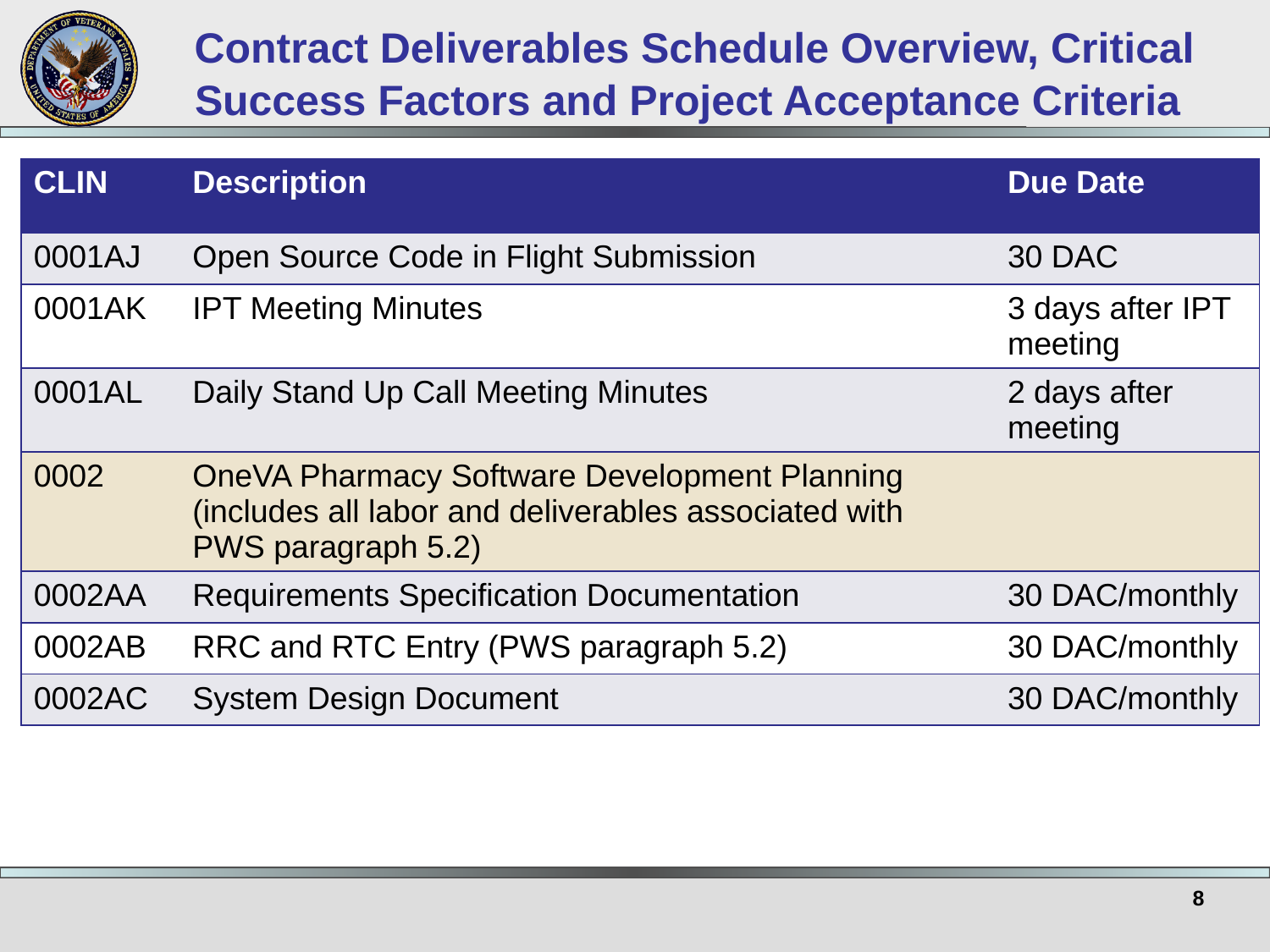

# Contract Deliverables Schedule Overview, Critical Success Factors and Project Acceptance Criteria
| CLIN | Description | Due Date |
| --- | --- | --- |
| 0001AJ | Open Source Code in Flight Submission | 30 DAC |
| 0001AK | IPT Meeting Minutes | 3 days after IPT meeting |
| 0001AL | Daily Stand Up Call Meeting Minutes | 2 days after meeting |
| 0002 | OneVA Pharmacy Software Development Planning (includes all labor and deliverables associated with PWS paragraph 5.2) |  |
| 0002AA | Requirements Specification Documentation | 30 DAC/monthly |
| 0002AB | RRC and RTC Entry (PWS paragraph 5.2) | 30 DAC/monthly |
| 0002AC | System Design Document | 30 DAC/monthly |
8